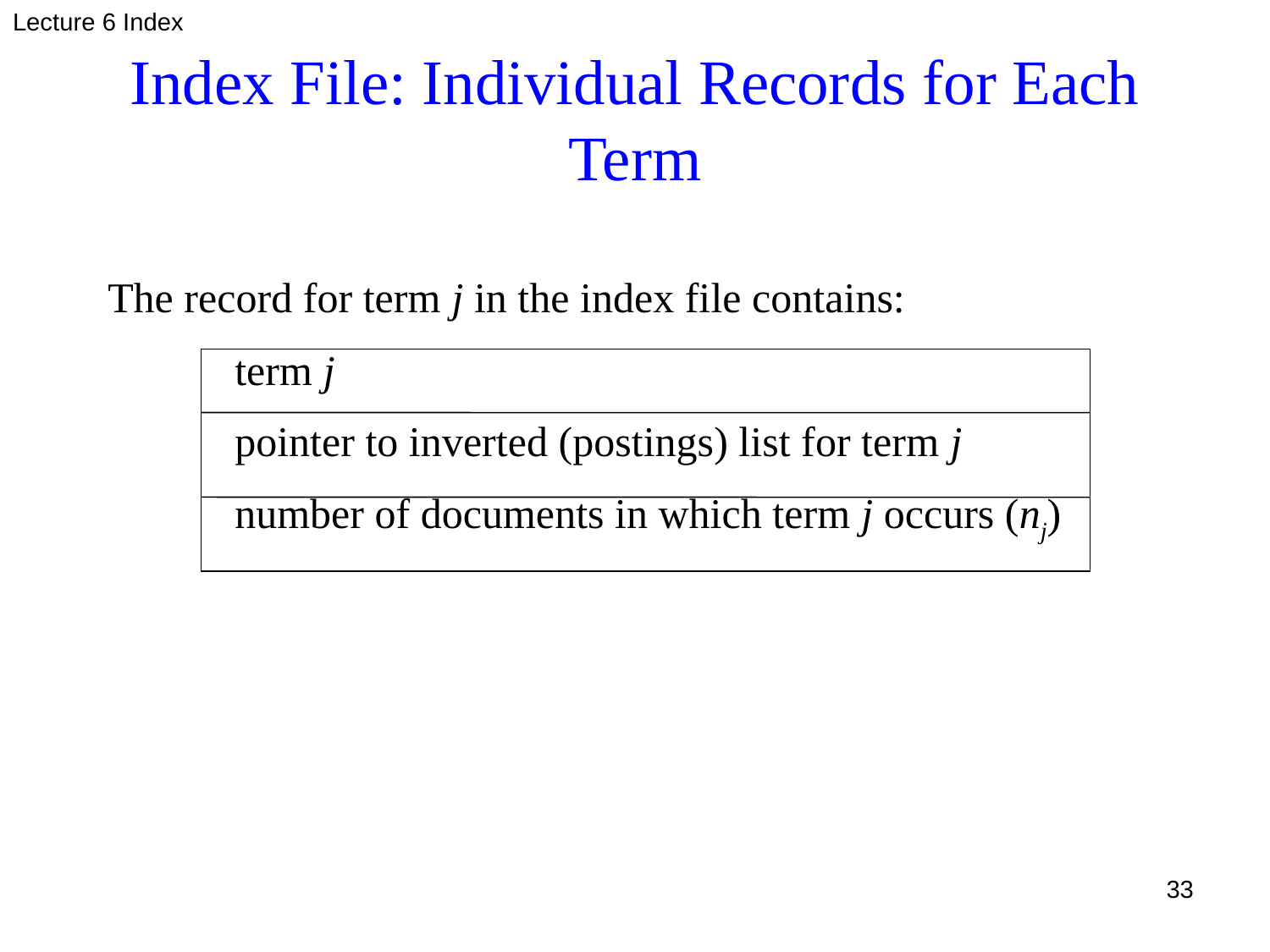

Lecture 6 Index
# Index File: Individual Records for Each Term
The record for term j in the index file contains:
	term j
	pointer to inverted (postings) list for term j
	number of documents in which term j occurs (nj)

33